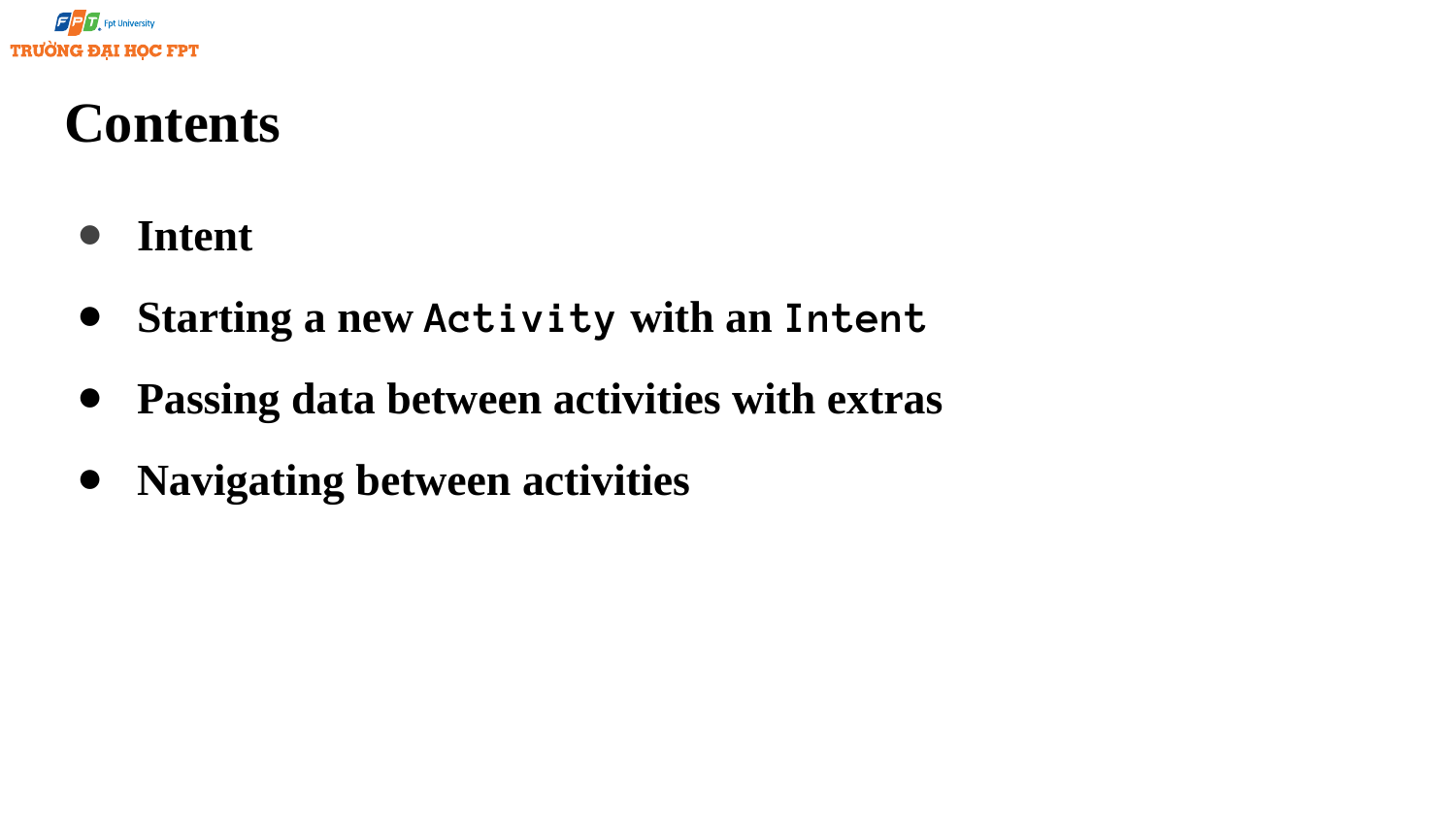

# Contents
Intent
Starting a new Activity with an Intent
Passing data between activities with extras
Navigating between activities